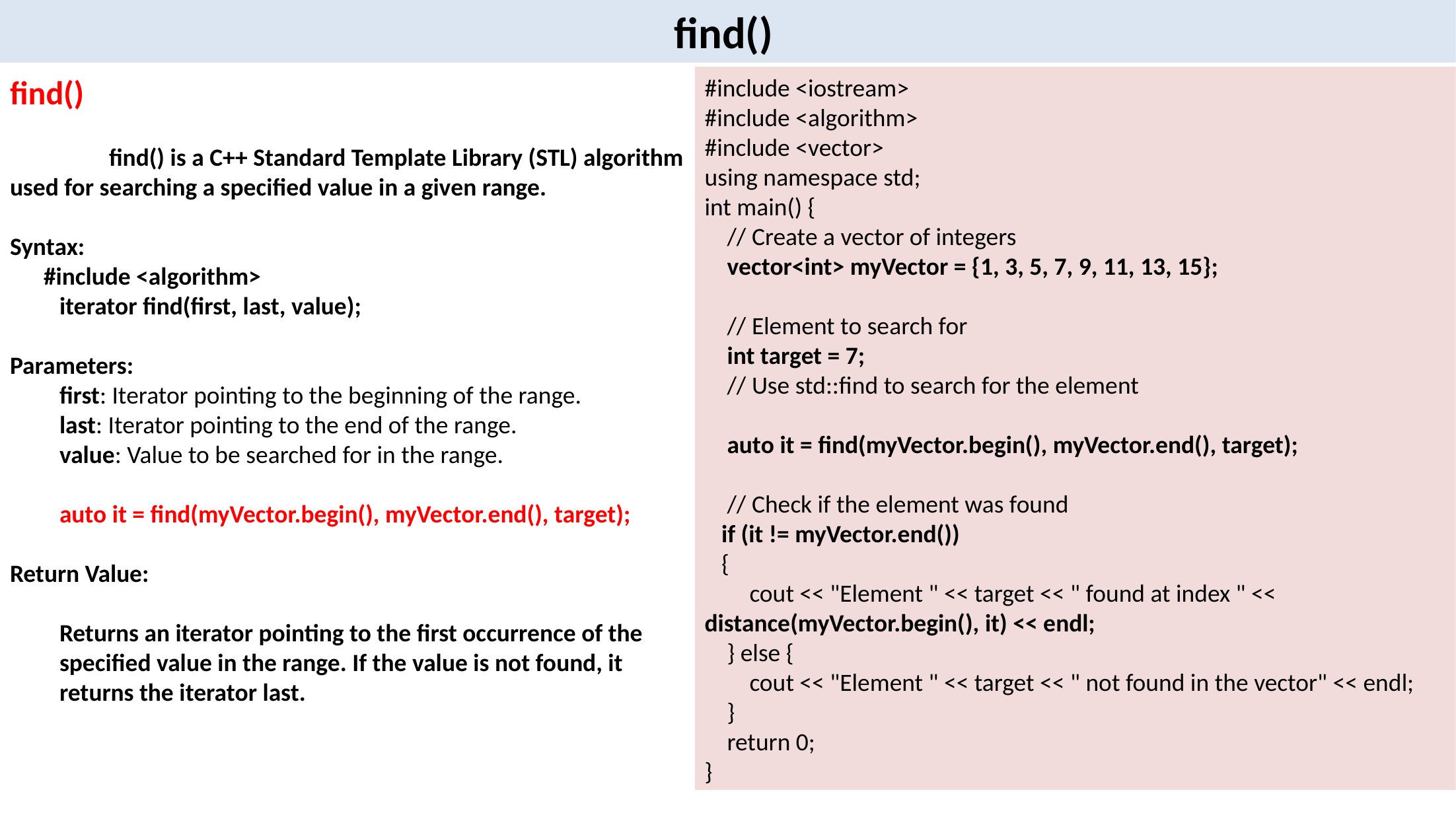

find()
find()

	find() is a C++ Standard Template Library (STL) algorithm used for searching a specified value in a given range.

Syntax:
      #include <algorithm>
iterator find(first, last, value);

Parameters:
first: Iterator pointing to the beginning of the range.
last: Iterator pointing to the end of the range.
value: Value to be searched for in the range.

auto it = find(myVector.begin(), myVector.end(), target);

Return Value:

Returns an iterator pointing to the first occurrence of the specified value in the range. If the value is not found, it returns the iterator last.

#include <iostream>
#include <algorithm>
#include <vector>
using namespace std;
int main() {
    // Create a vector of integers
    vector<int> myVector = {1, 3, 5, 7, 9, 11, 13, 15};

    // Element to search for
    int target = 7;
    // Use std::find to search for the element

    auto it = find(myVector.begin(), myVector.end(), target);

    // Check if the element was found
   if (it != myVector.end())
   {
        cout << "Element " << target << " found at index " << distance(myVector.begin(), it) << endl;
    } else {
        cout << "Element " << target << " not found in the vector" << endl;
    }
    return 0;
}